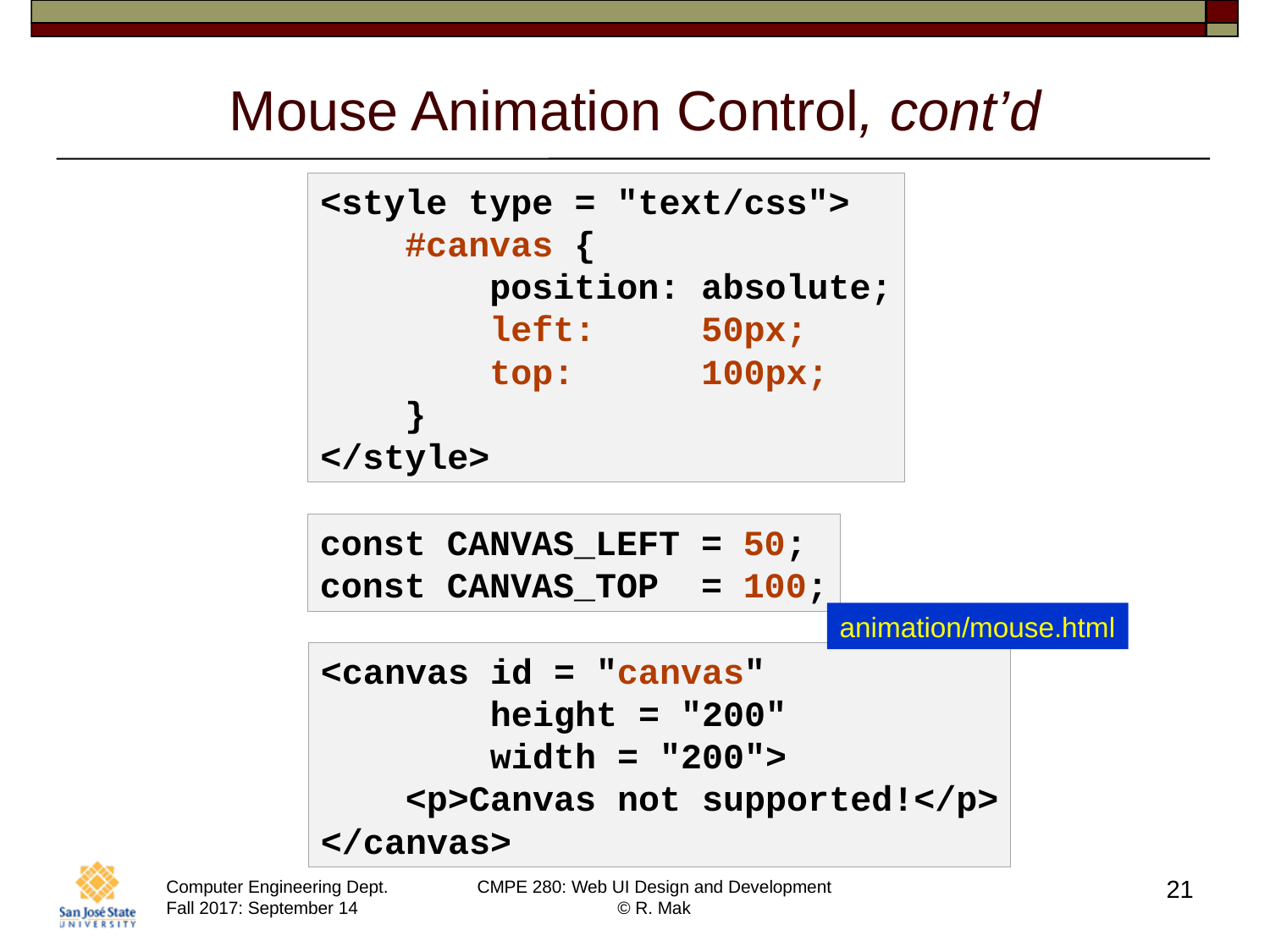

# Mouse Animation Control, cont’d
<style type = "text/css">
    #canvas {
        position: absolute;
        left:     50px;
        top:      100px;
    }
</style>
const CANVAS_LEFT = 50;
const CANVAS_TOP  = 100;
animation/mouse.html
<canvas id = "canvas"
        height = "200"
        width = "200">
    <p>Canvas not supported!</p>
</canvas>
21